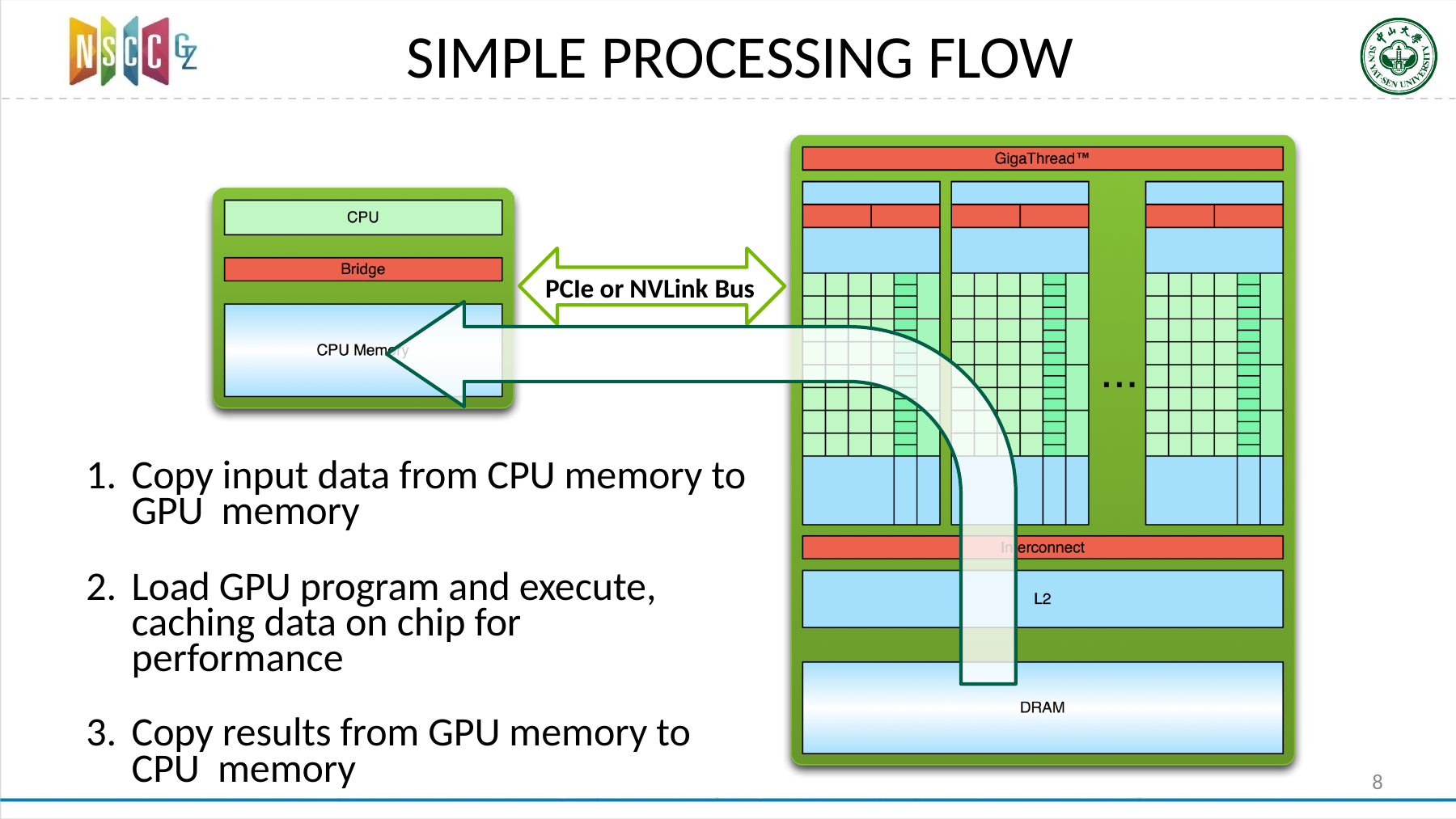

# SIMPLE PROCESSING FLOW

PCIe or NVLink Bus

Copy input data from CPU memory to GPU  memory

Load GPU program and execute,  caching data on chip for performance

Copy results from GPU memory to CPU  memory
8